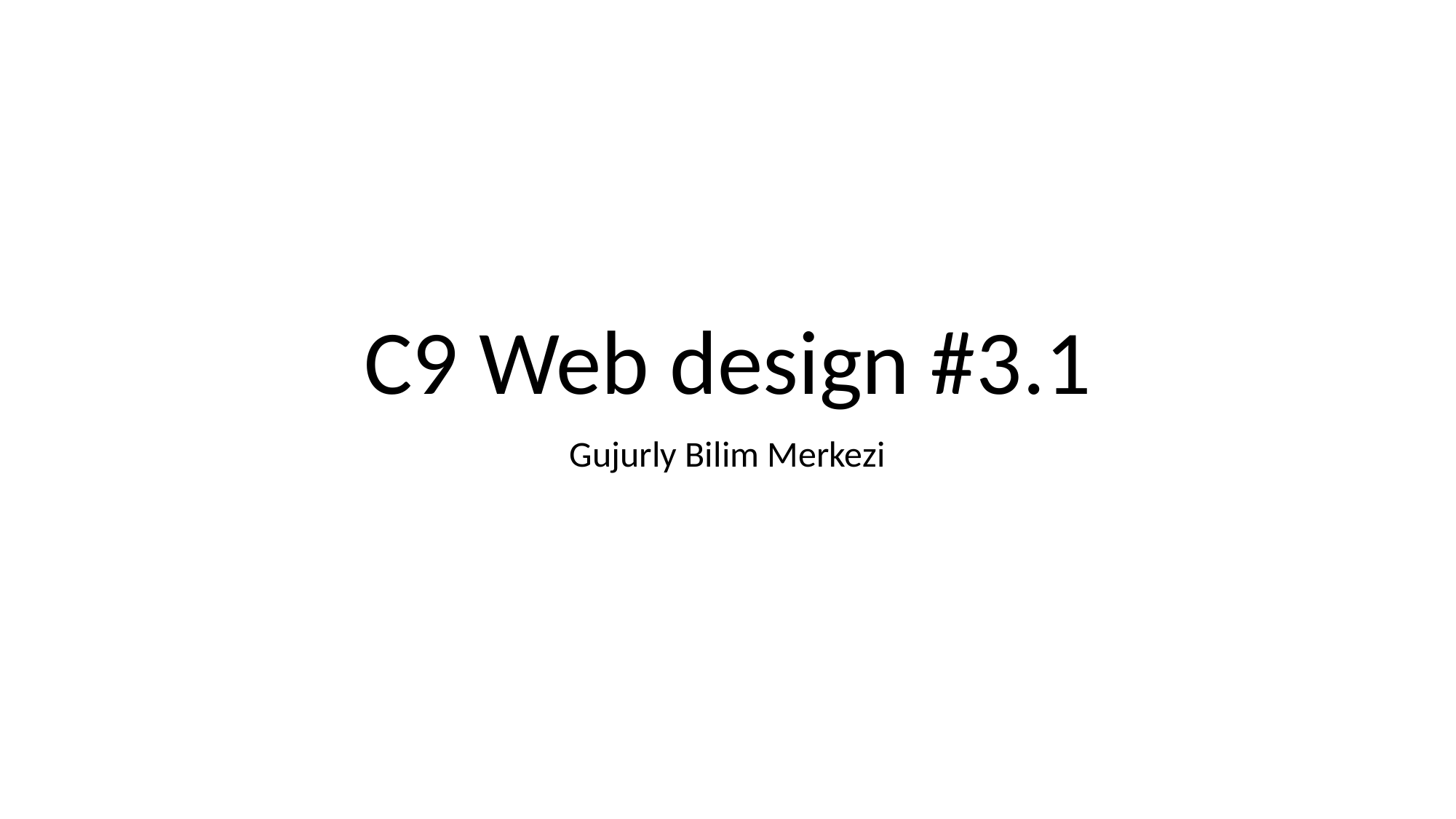

# C9 Web design #3.1
Gujurly Bilim Merkezi